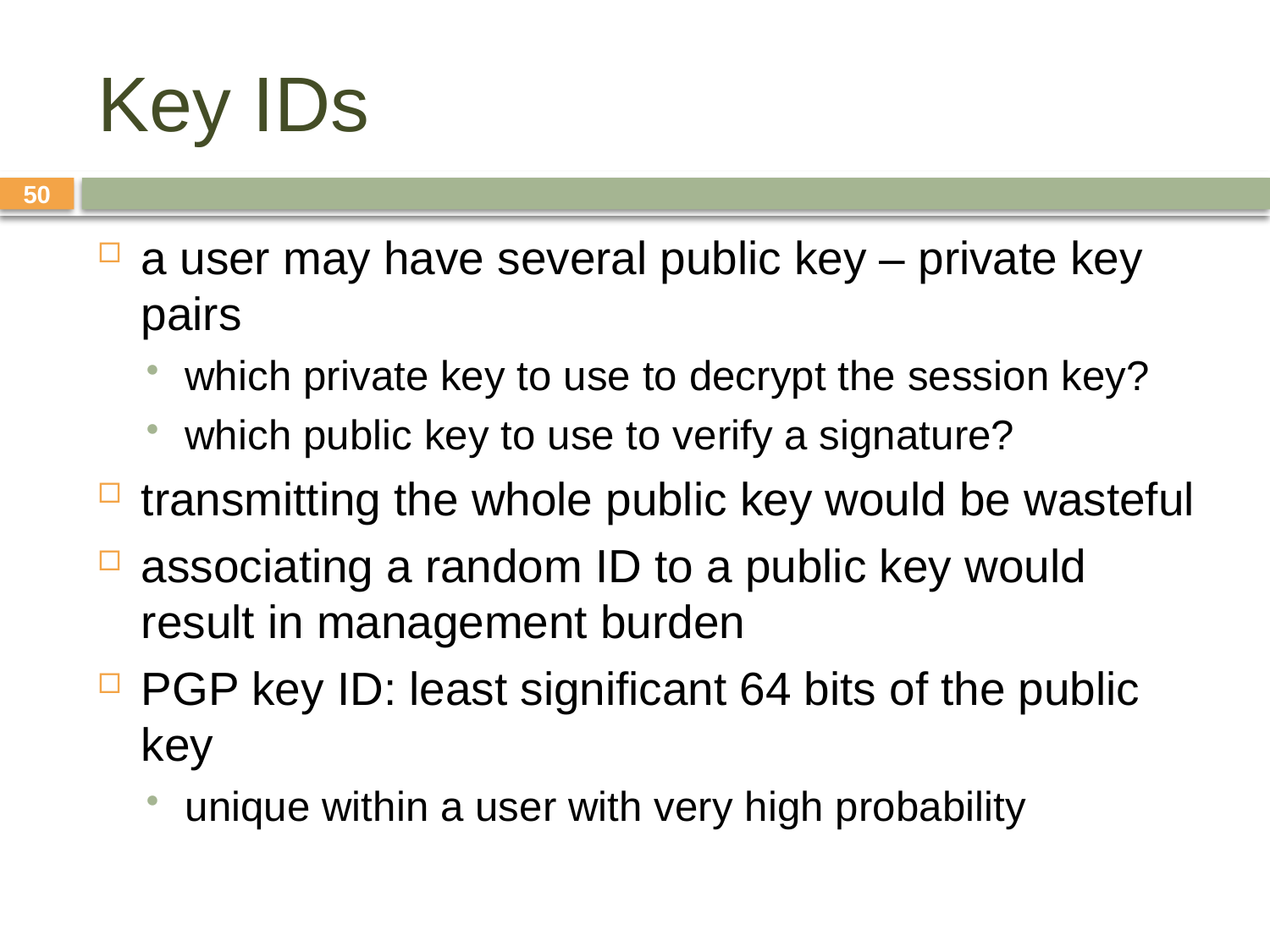

# Key IDs
50
a user may have several public key – private key pairs
which private key to use to decrypt the session key?
which public key to use to verify a signature?
transmitting the whole public key would be wasteful
associating a random ID to a public key would result in management burden
PGP key ID: least significant 64 bits of the public key
unique within a user with very high probability